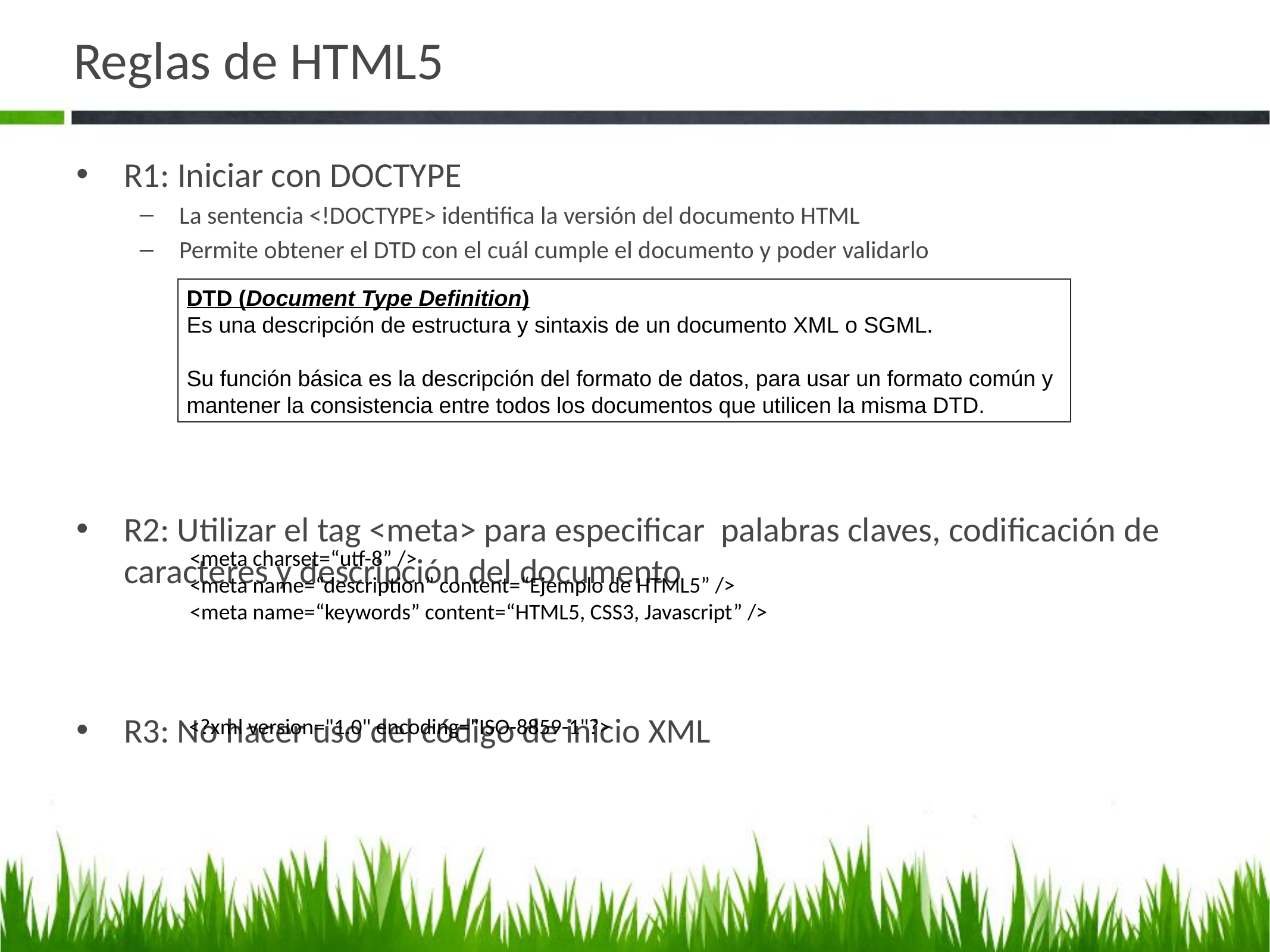

# Reglas de HTML5
R1: Iniciar con DOCTYPE
La sentencia <!DOCTYPE> identifica la versión del documento HTML
Permite obtener el DTD con el cuál cumple el documento y poder validarlo

R2: Utilizar el tag <meta> para especificar  palabras claves, codificación de caracteres y descripción del documento

R3: No hacer uso del código de inicio XML
DTD (Document Type Definition)
Es una descripción de estructura y sintaxis de un documento XML o SGML.

Su función básica es la descripción del formato de datos, para usar un formato común y mantener la consistencia entre todos los documentos que utilicen la misma DTD.
<meta charset=“utf-8” />
<meta name=“description” content=“Ejemplo de HTML5” />
<meta name=“keywords” content=“HTML5, CSS3, Javascript” />

<?xml version="1.0" encoding="ISO-8859-1"?>